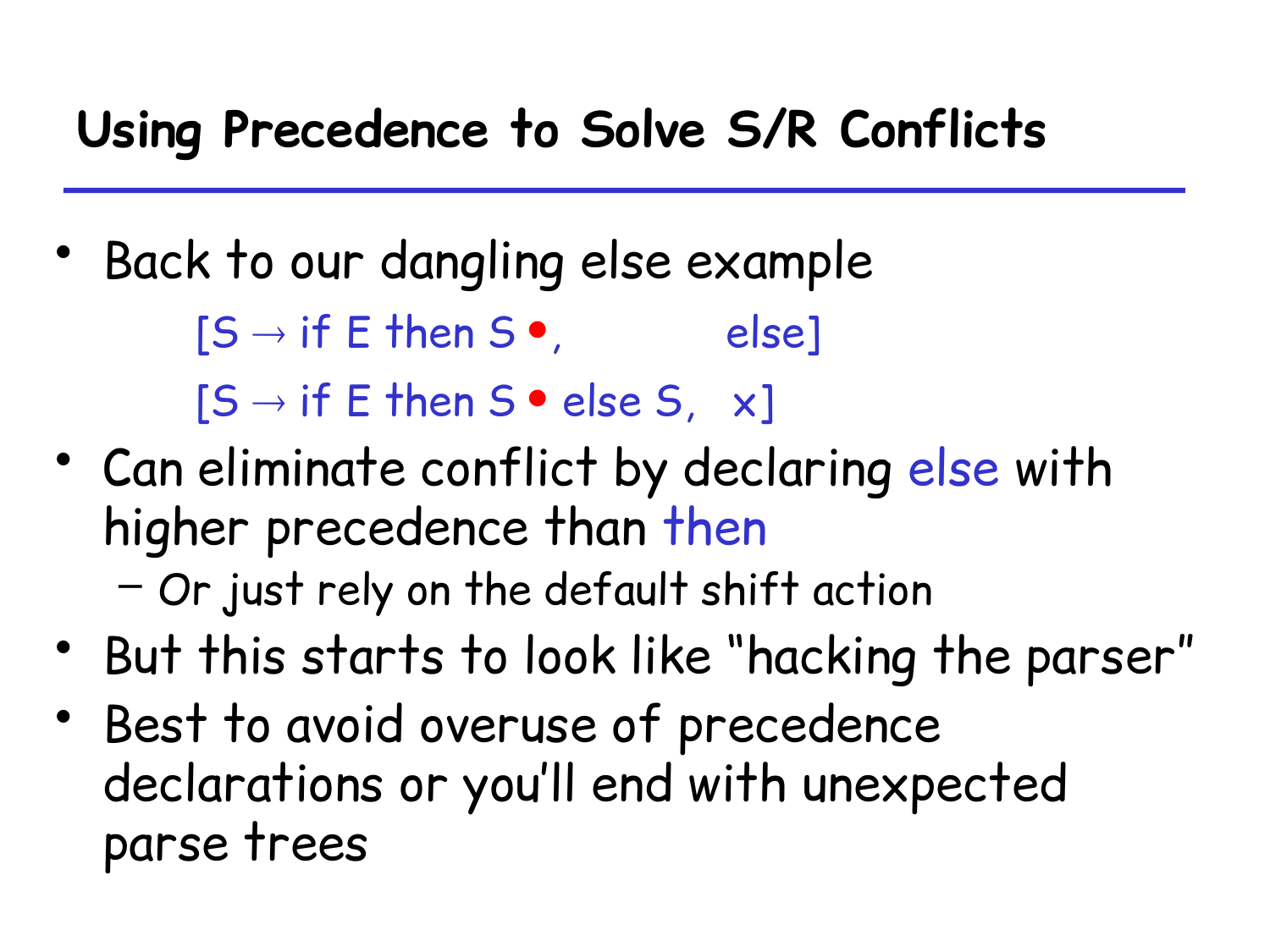

# Using Precedence to Solve S/R Conflicts
Back to our dangling else example
           [S → if E then S •,             else]
           [S → if E then S • else S,   x]
Can eliminate conflict by declaring else with higher precedence than then
Or just rely on the default shift action
But this starts to look like “hacking the parser”
Best to avoid overuse of precedence declarations or you’ll end with unexpected parse trees
70